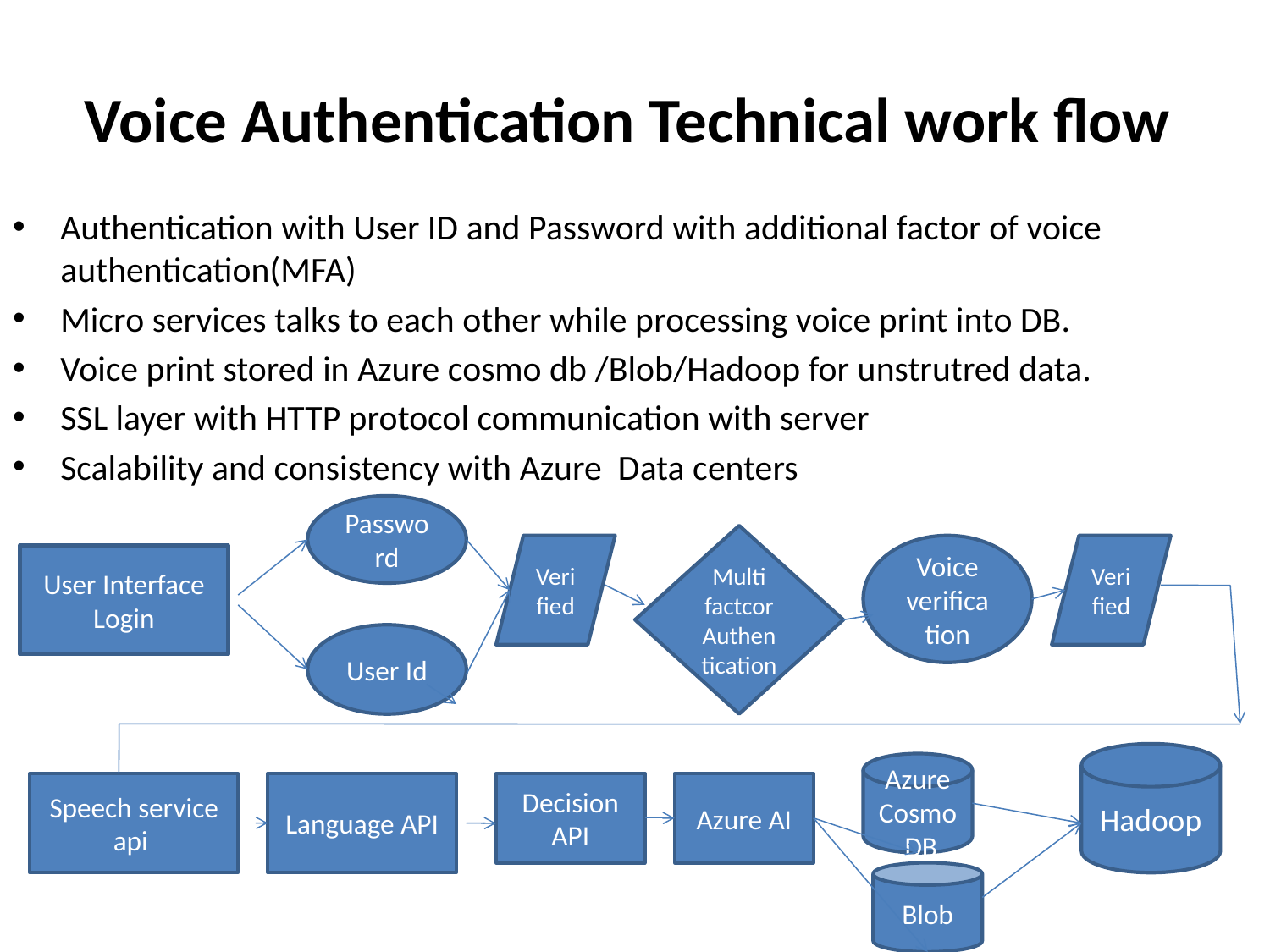

# Voice Authentication Technical work flow
Authentication with User ID and Password with additional factor of voice authentication(MFA)
Micro services talks to each other while processing voice print into DB.
Voice print stored in Azure cosmo db /Blob/Hadoop for unstrutred data.
SSL layer with HTTP protocol communication with server
Scalability and consistency with Azure  Data centers
Password
Multi factcor Authentication
Verified
Voice verification
Verified
User Interface Login
User Id
Hadoop
Azure Cosmo  DB
Speech service api
Language API
Decision API
Azure AI
Blob